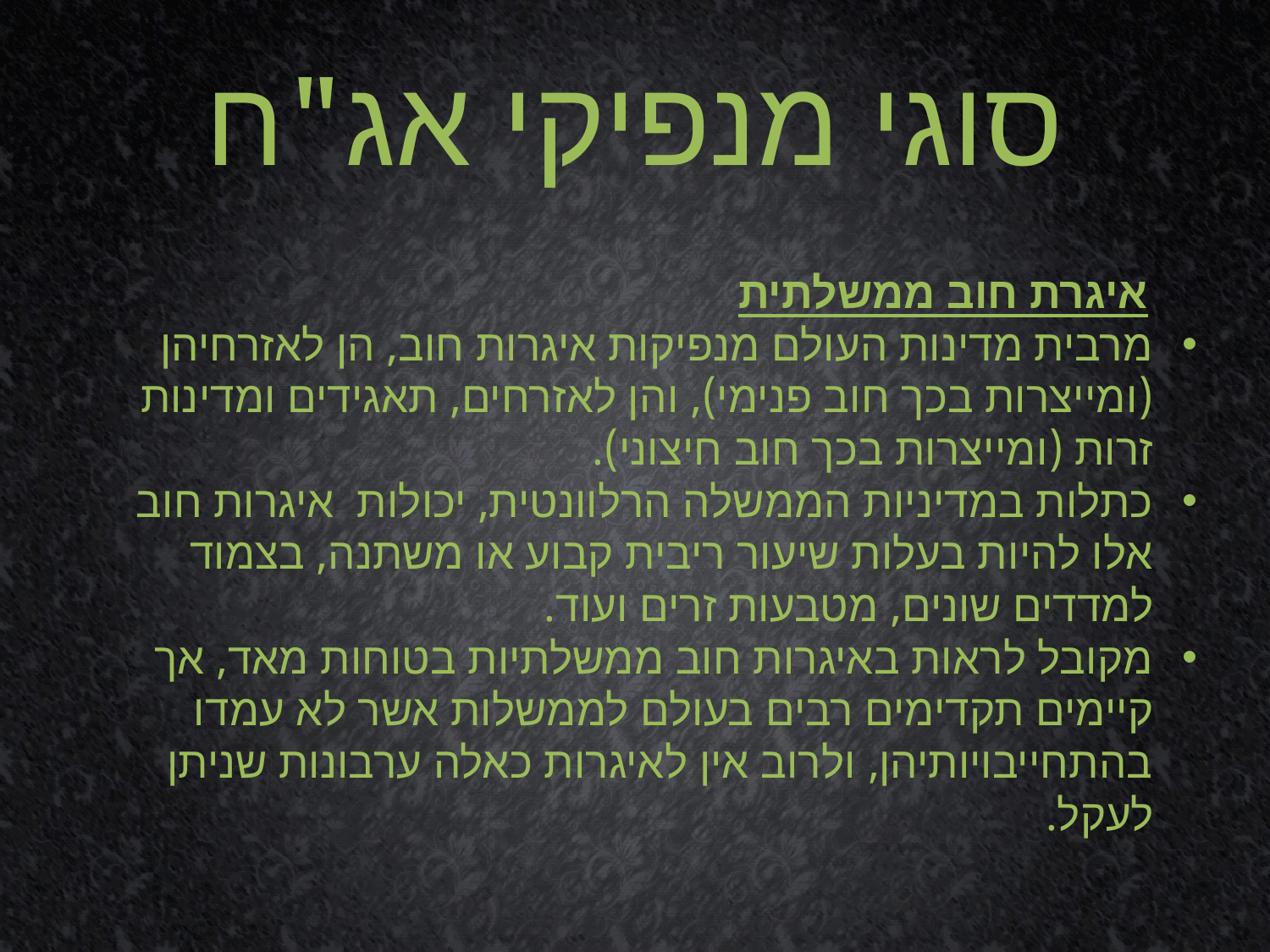

# סוגי מנפיקי אג"ח
    איגרת חוב ממשלתית
מרבית מדינות העולם מנפיקות איגרות חוב, הן לאזרחיהן (ומייצרות בכך חוב פנימי), והן לאזרחים, תאגידים ומדינות זרות (ומייצרות בכך חוב חיצוני).
כתלות במדיניות הממשלה הרלוונטית, יכולות  איגרות חוב אלו להיות בעלות שיעור ריבית קבוע או משתנה, בצמוד למדדים שונים, מטבעות זרים ועוד.
מקובל לראות באיגרות חוב ממשלתיות בטוחות מאד, אך קיימים תקדימים רבים בעולם לממשלות אשר לא עמדו בהתחייבויותיהן, ולרוב אין לאיגרות כאלה ערבונות שניתן לעקל.